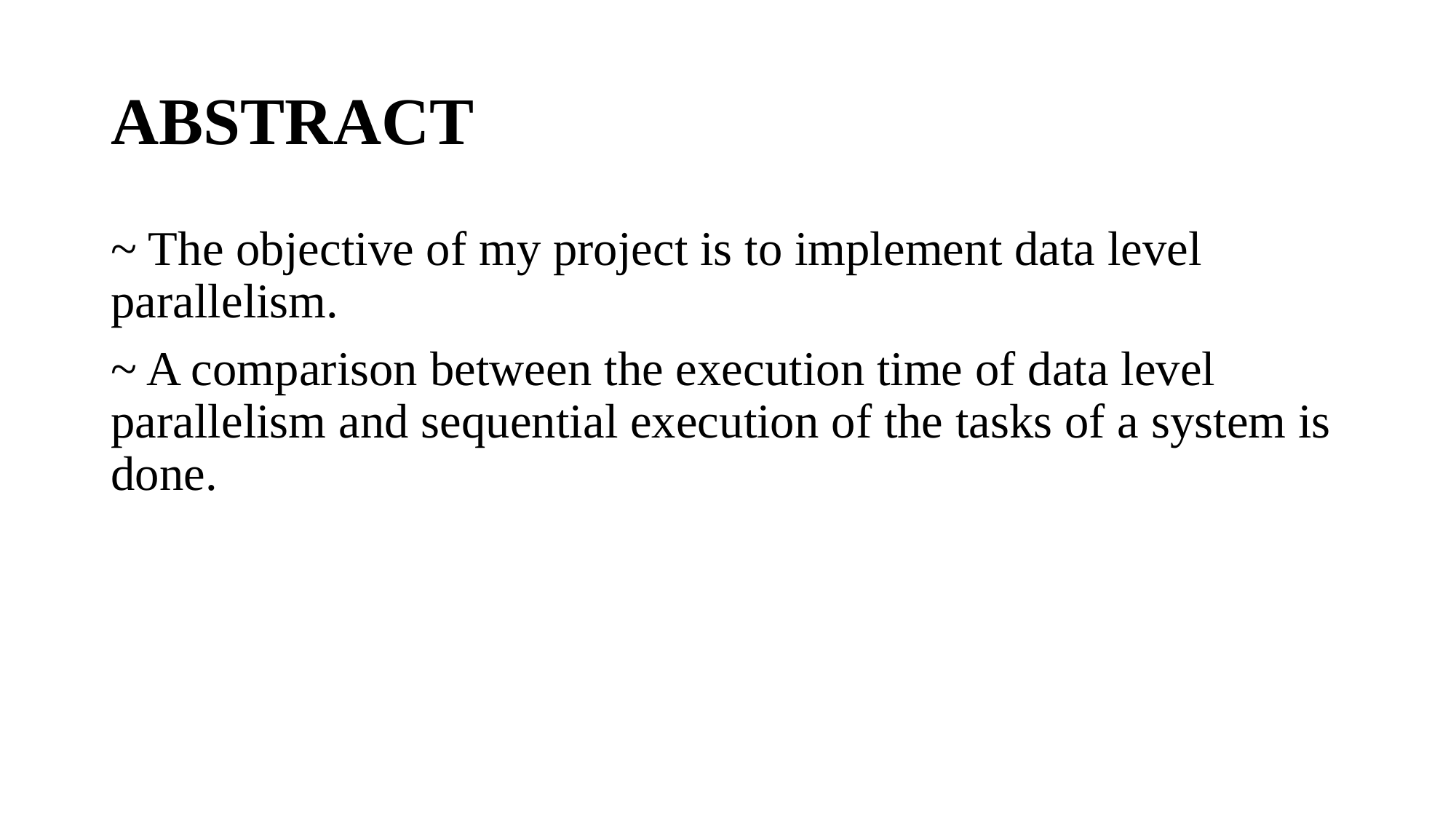

# ABSTRACT
~ The objective of my project is to implement data level parallelism.
~ A comparison between the execution time of data level parallelism and sequential execution of the tasks of a system is done.